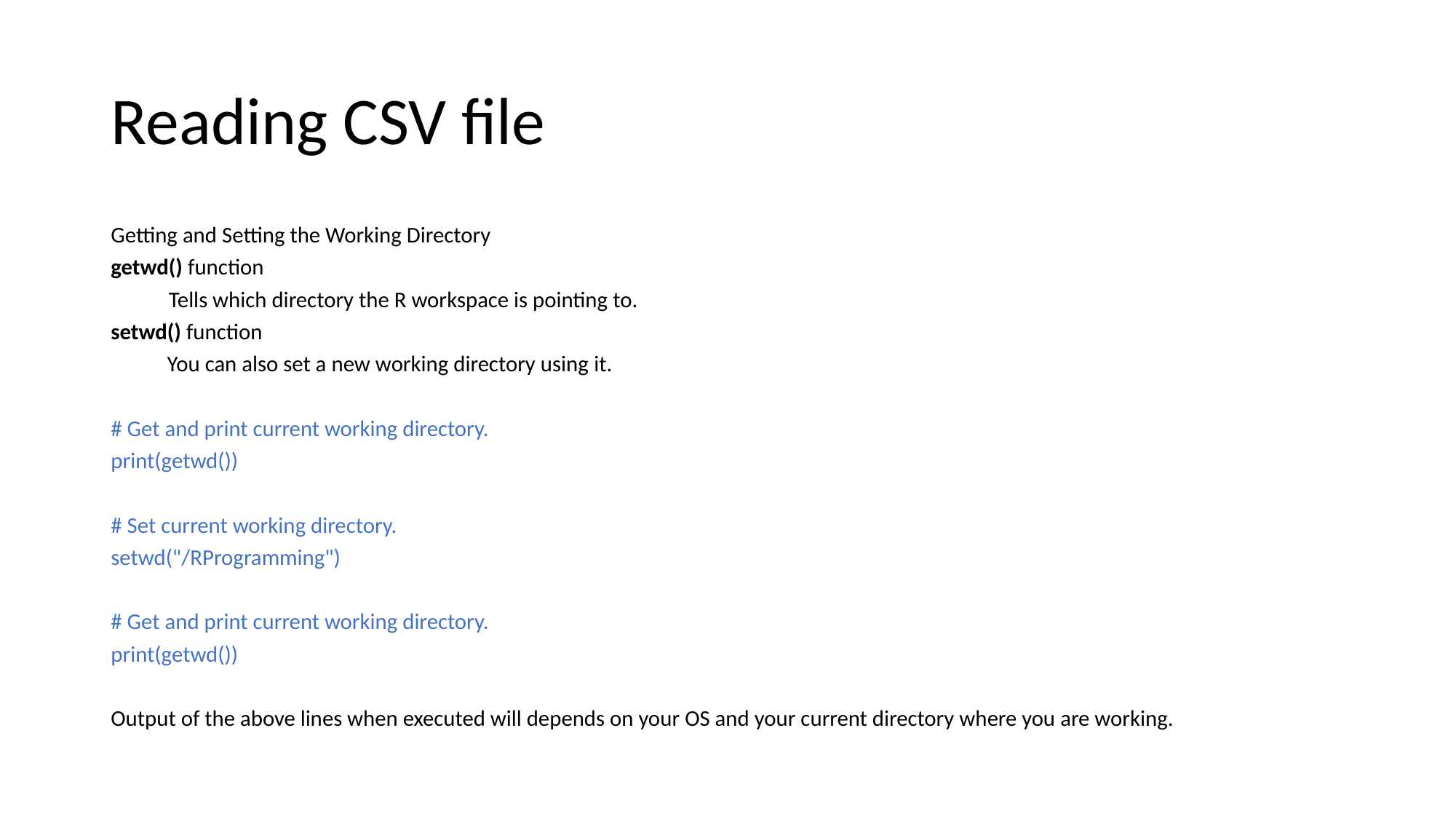

# Reading CSV file
Getting and Setting the Working Directory
getwd() function
	Tells which directory the R workspace is pointing to.
setwd() function
           You can also set a new working directory using it.

# Get and print current working directory.
print(getwd())

# Set current working directory.
setwd("/RProgramming")

# Get and print current working directory.
print(getwd())

Output of the above lines when executed will depends on your OS and your current directory where you are working.